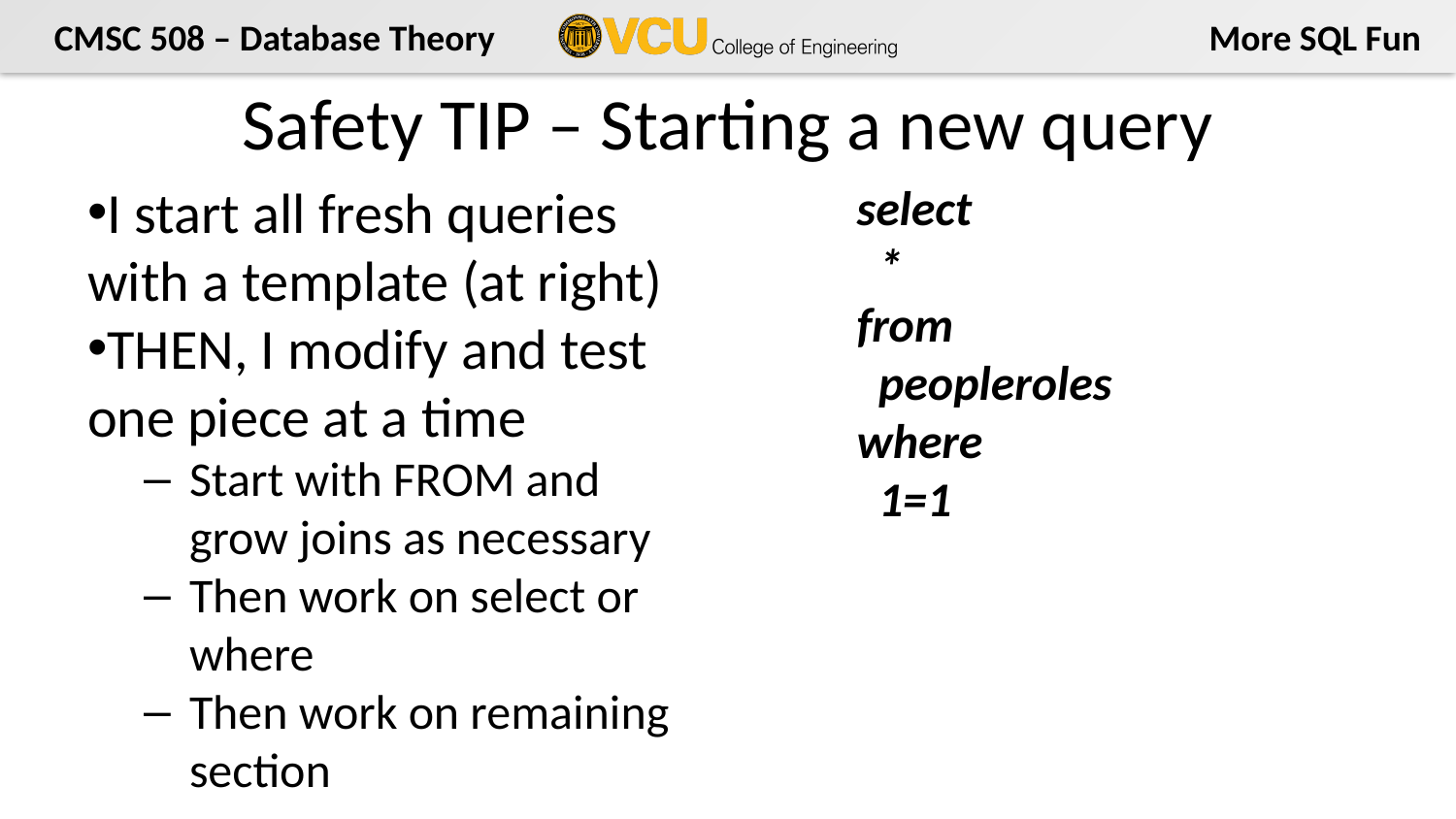

# Safety TIP – Starting a new query
I start all fresh queries with a template (at right)
THEN, I modify and test one piece at a time
Start with FROM and grow joins as necessary
Then work on select or where
Then work on remaining section
select
  *
from
  peopleroles
where
  1=1